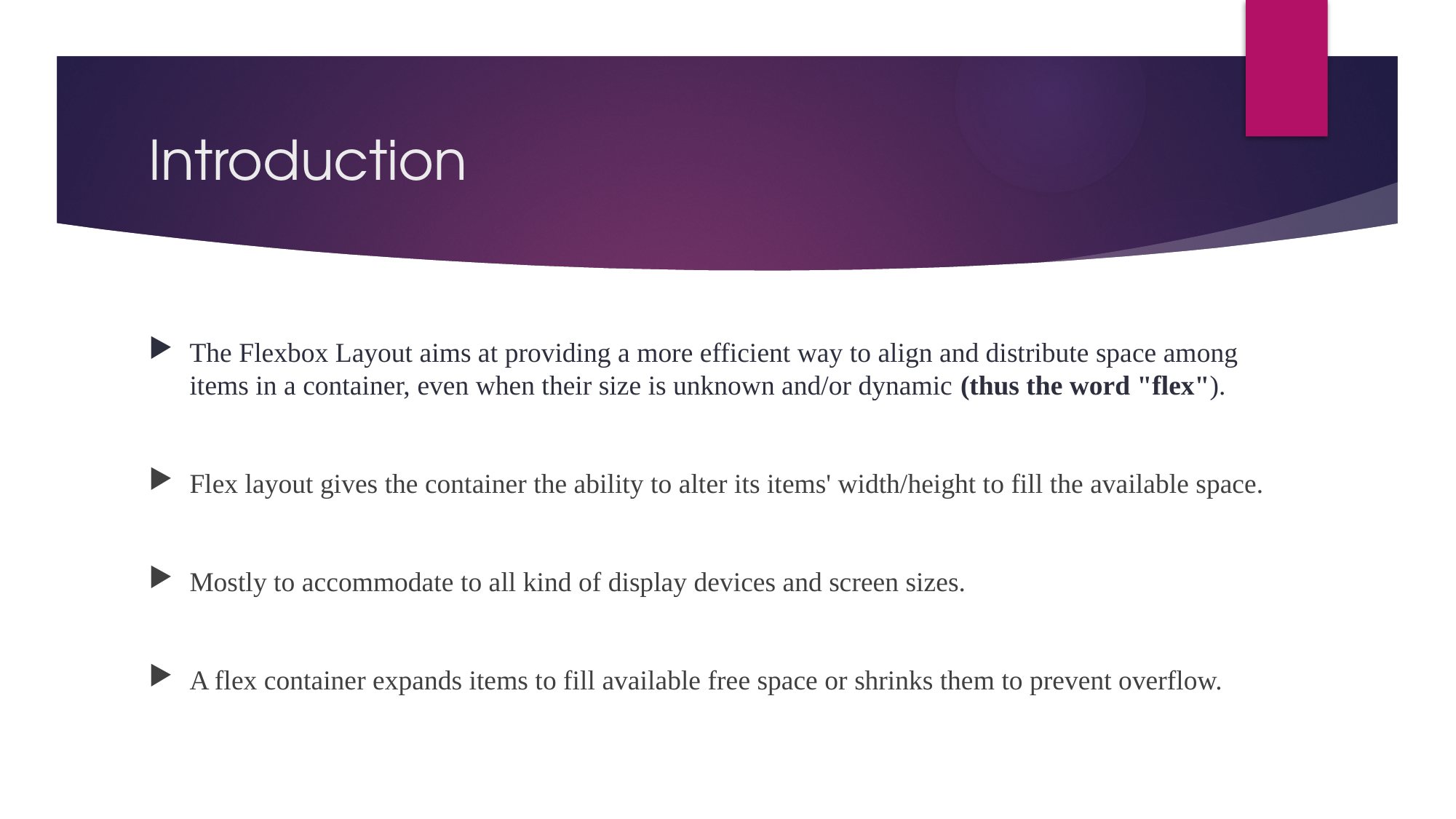

# Introduction
The Flexbox Layout aims at providing a more efficient way to align and distribute space among items in a container, even when their size is unknown and/or dynamic (thus the word "flex").

Flex layout gives the container the ability to alter its items' width/height to fill the available space.

Mostly to accommodate to all kind of display devices and screen sizes.

A flex container expands items to fill available free space or shrinks them to prevent overflow.